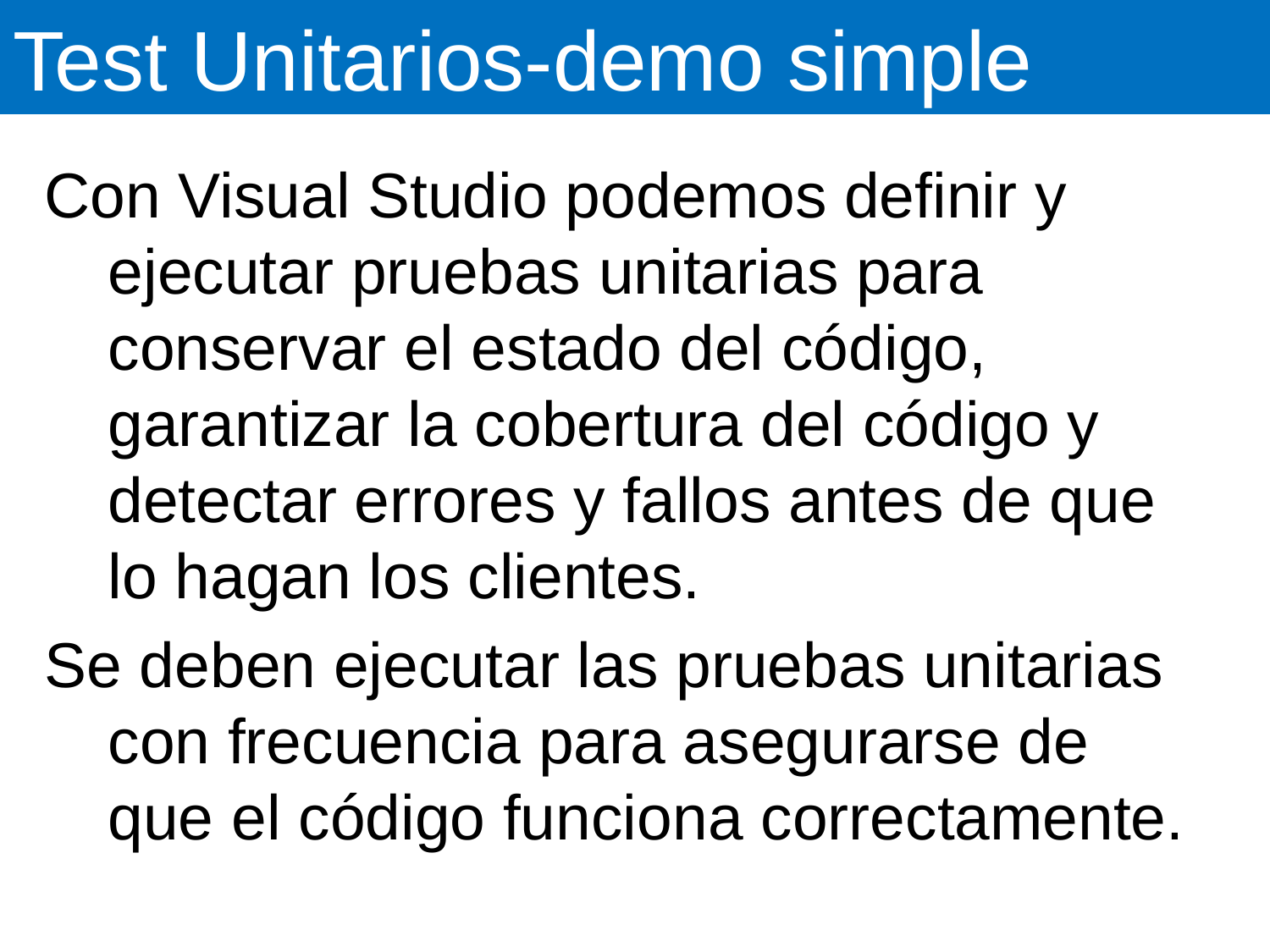

# Test Unitarios-demo simple
Con Visual Studio podemos definir y ejecutar pruebas unitarias para conservar el estado del código, garantizar la cobertura del código y detectar errores y fallos antes de que lo hagan los clientes.
Se deben ejecutar las pruebas unitarias con frecuencia para asegurarse de que el código funciona correctamente.